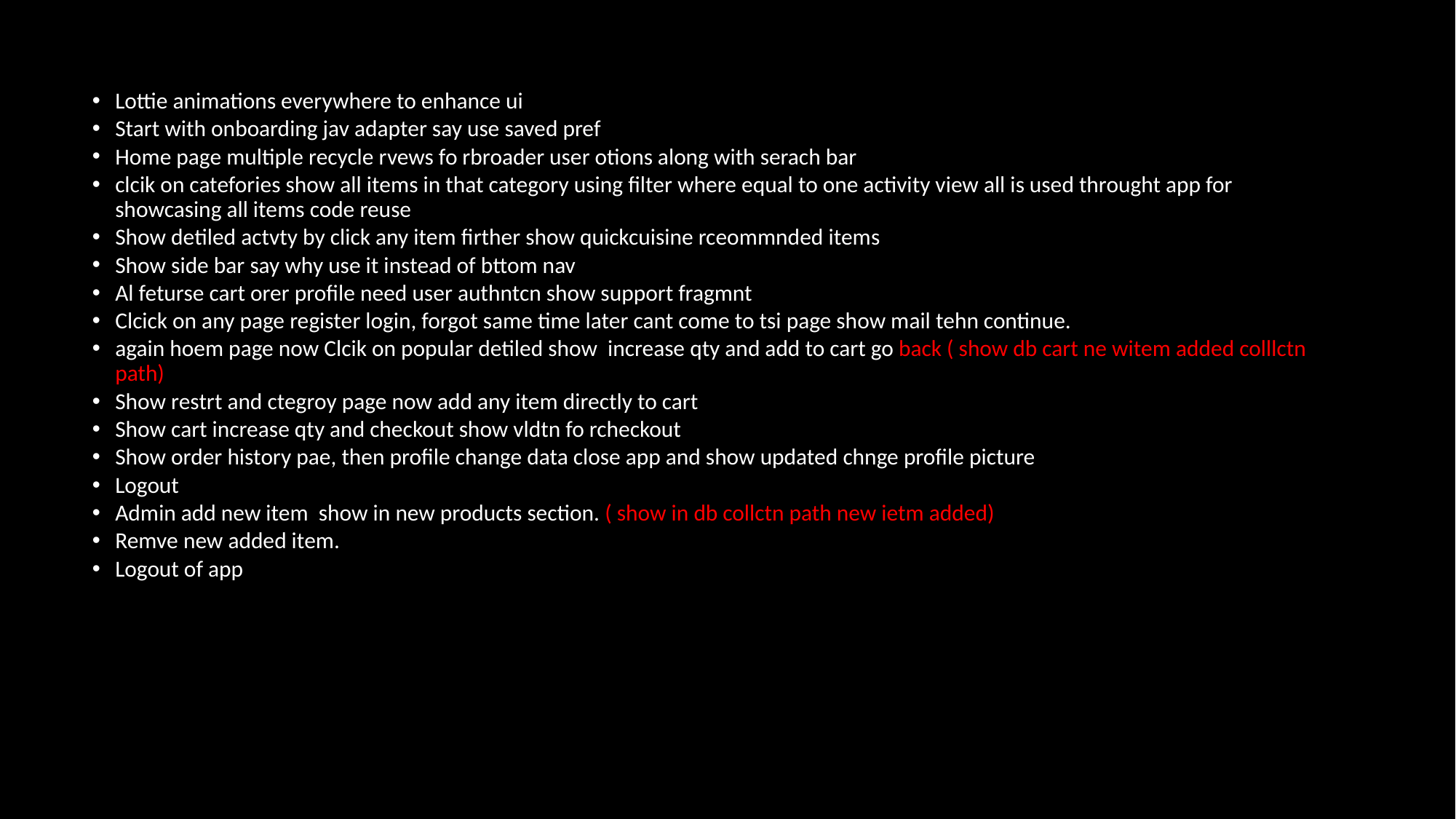

Lottie animations everywhere to enhance ui
Start with onboarding jav adapter say use saved pref
Home page multiple recycle rvews fo rbroader user otions along with serach bar
clcik on catefories show all items in that category using filter where equal to one activity view all is used throught app for showcasing all items code reuse
Show detiled actvty by click any item firther show quickcuisine rceommnded items
Show side bar say why use it instead of bttom nav
Al feturse cart orer profile need user authntcn show support fragmnt
Clcick on any page register login, forgot same time later cant come to tsi page show mail tehn continue.
again hoem page now Clcik on popular detiled show  increase qty and add to cart go back ( show db cart ne witem added colllctn path)
Show restrt and ctegroy page now add any item directly to cart
Show cart increase qty and checkout show vldtn fo rcheckout
Show order history pae, then profile change data close app and show updated chnge profile picture
Logout
Admin add new item  show in new products section. ( show in db collctn path new ietm added)
Remve new added item.
Logout of app